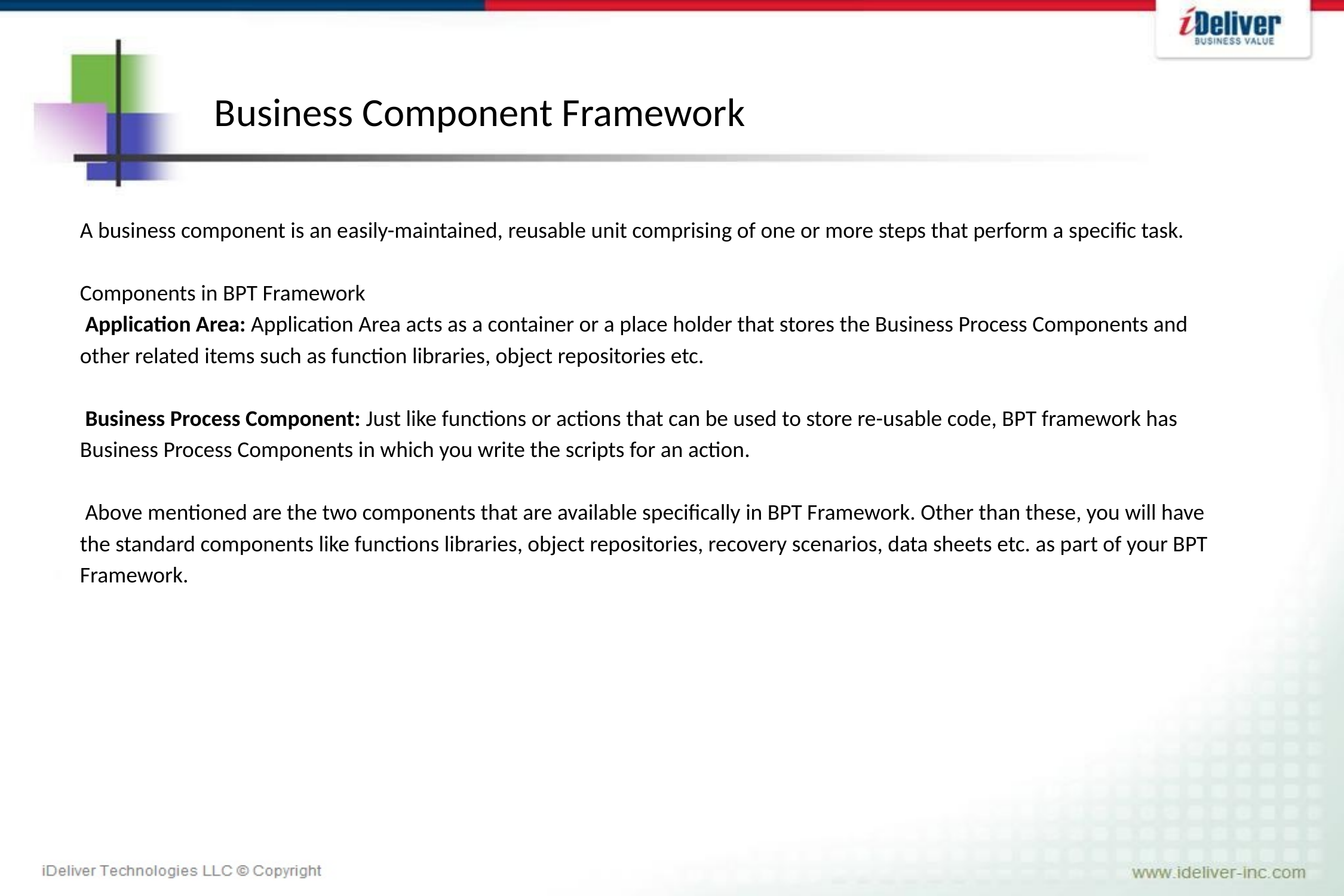

# Business Component Framework
A business component is an easily-maintained, reusable unit comprising of one or more steps that perform a specific task.

Components in BPT Framework
 Application Area: Application Area acts as a container or a place holder that stores the Business Process Components and
other related items such as function libraries, object repositories etc.

 Business Process Component: Just like functions or actions that can be used to store re-usable code, BPT framework has
Business Process Components in which you write the scripts for an action.

 Above mentioned are the two components that are available specifically in BPT Framework. Other than these, you will have
the standard components like functions libraries, object repositories, recovery scenarios, data sheets etc. as part of your BPT
Framework.